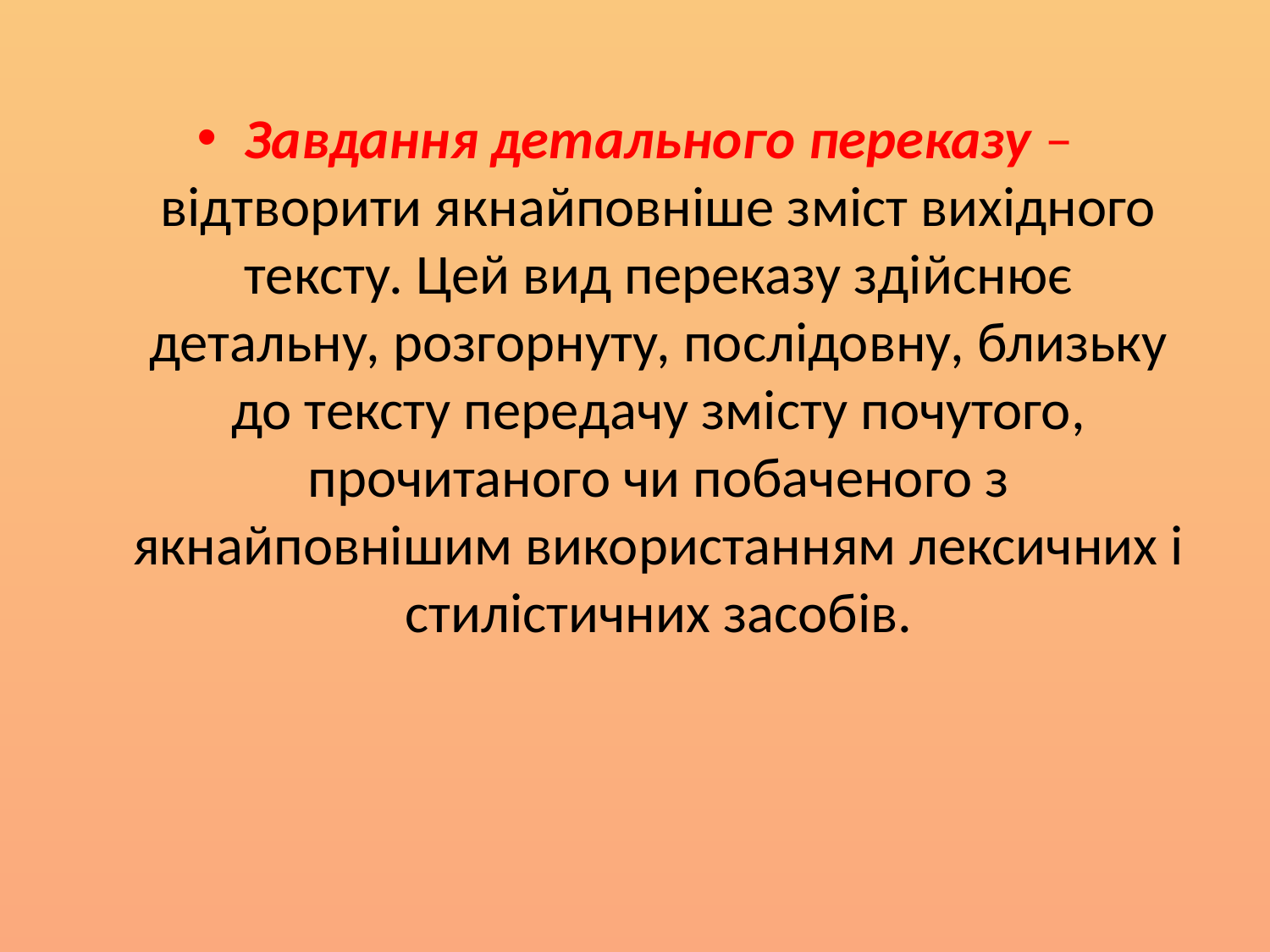

Завдання детального переказу – відтворити якнайповніше зміст вихідного тексту. Цей вид переказу здійснює детальну, розгорнуту, послідовну, близьку до тексту передачу змісту почутого, прочитаного чи побаченого з якнайповнішим використанням лексичних і стилістичних засобів.